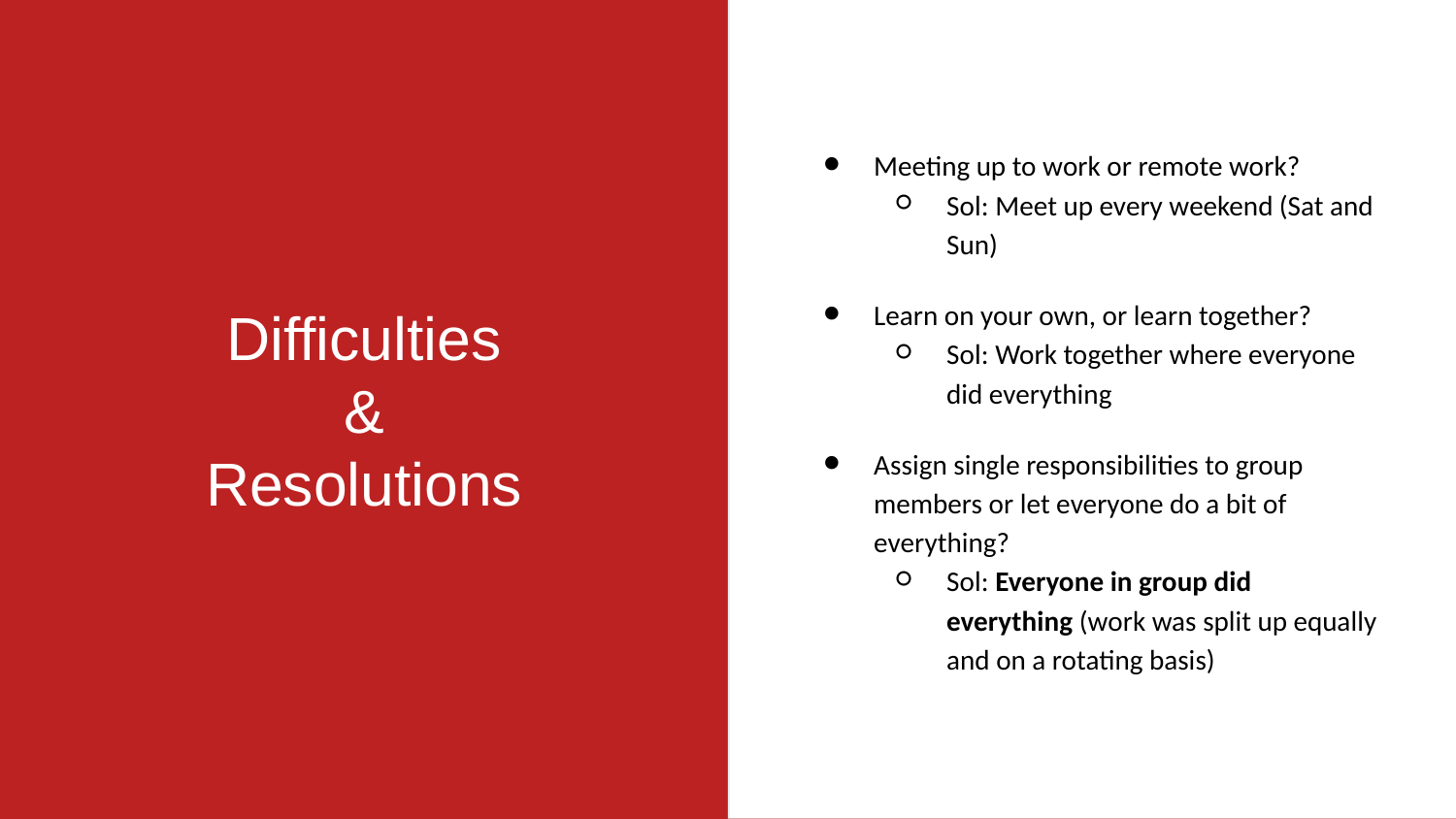

Meeting up to work or remote work?
Sol: Meet up every weekend (Sat and Sun)
Learn on your own, or learn together?
Sol: Work together where everyone did everything
Assign single responsibilities to group members or let everyone do a bit of everything?
Sol: Everyone in group did everything (work was split up equally and on a rotating basis)
# Difficulties
&
Resolutions